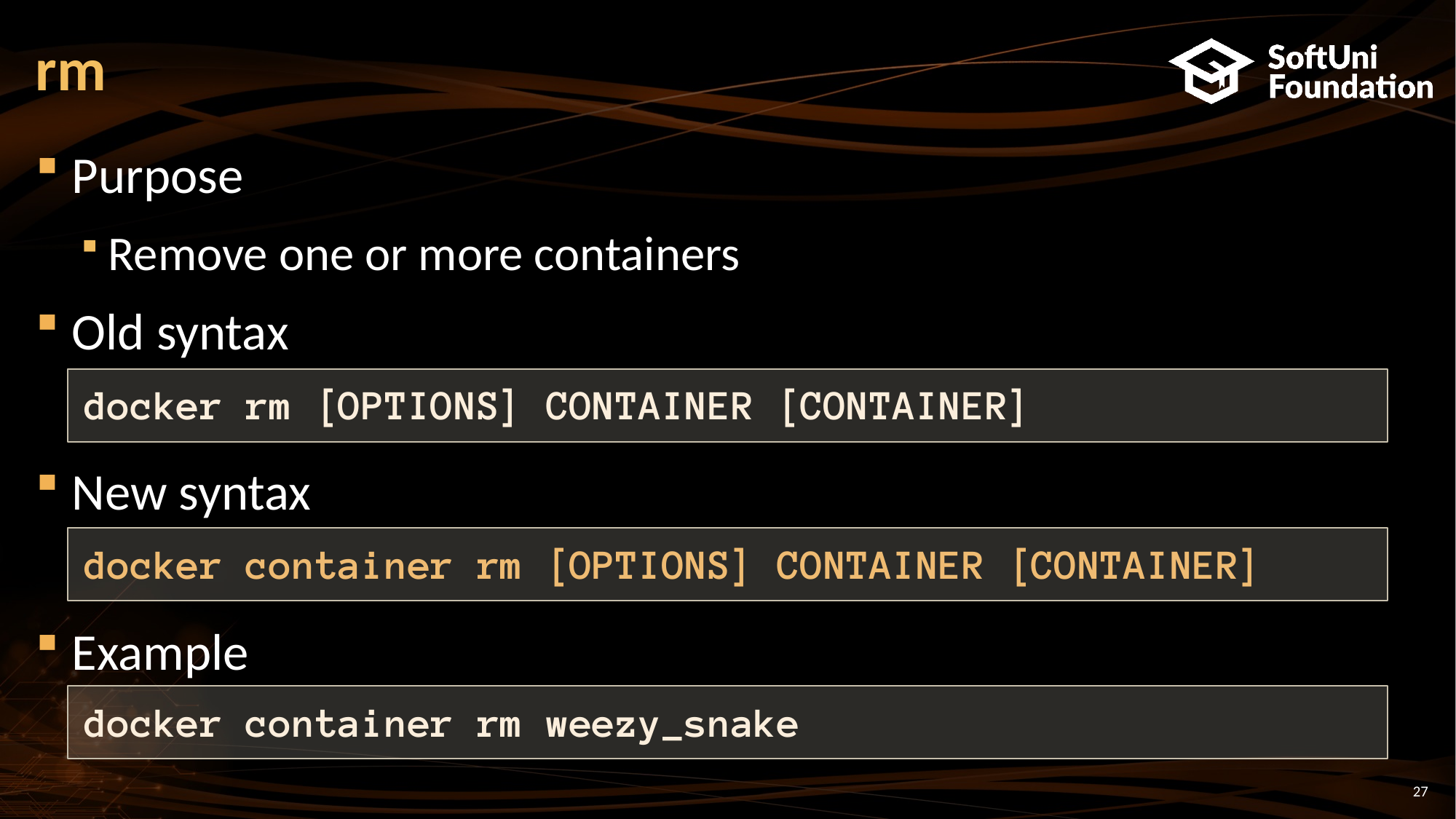

# rm
Purpose
Remove one or more containers
Old syntax

New syntax

Example
docker rm [OPTIONS] CONTAINER [CONTAINER]
docker container rm [OPTIONS] CONTAINER [CONTAINER]
docker container rm weezy_snake
27